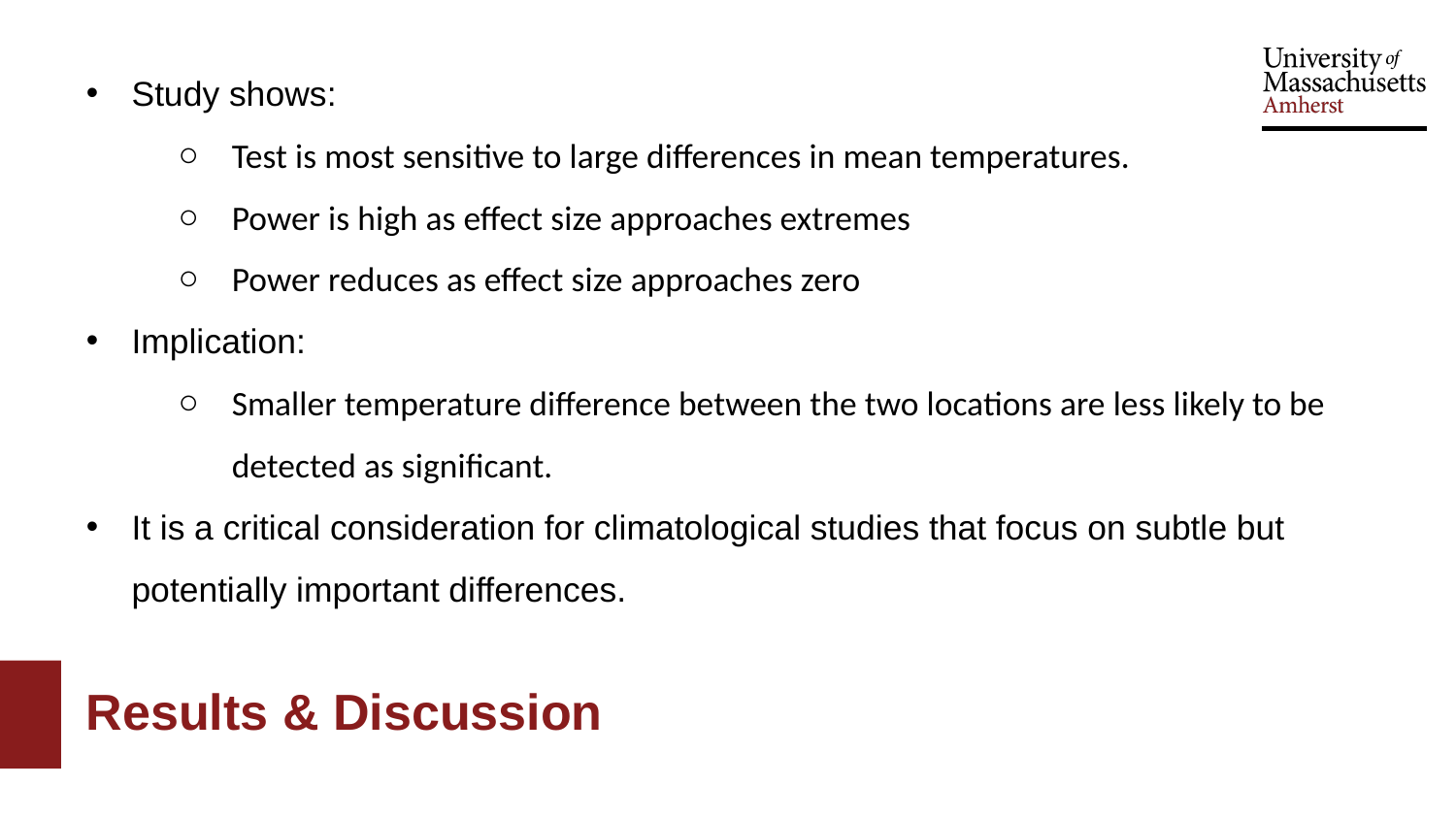

Study shows:
Test is most sensitive to large differences in mean temperatures.
Power is high as effect size approaches extremes
Power reduces as effect size approaches zero
Implication:
Smaller temperature difference between the two locations are less likely to be detected as significant.
It is a critical consideration for climatological studies that focus on subtle but potentially important differences.
# Results & Discussion